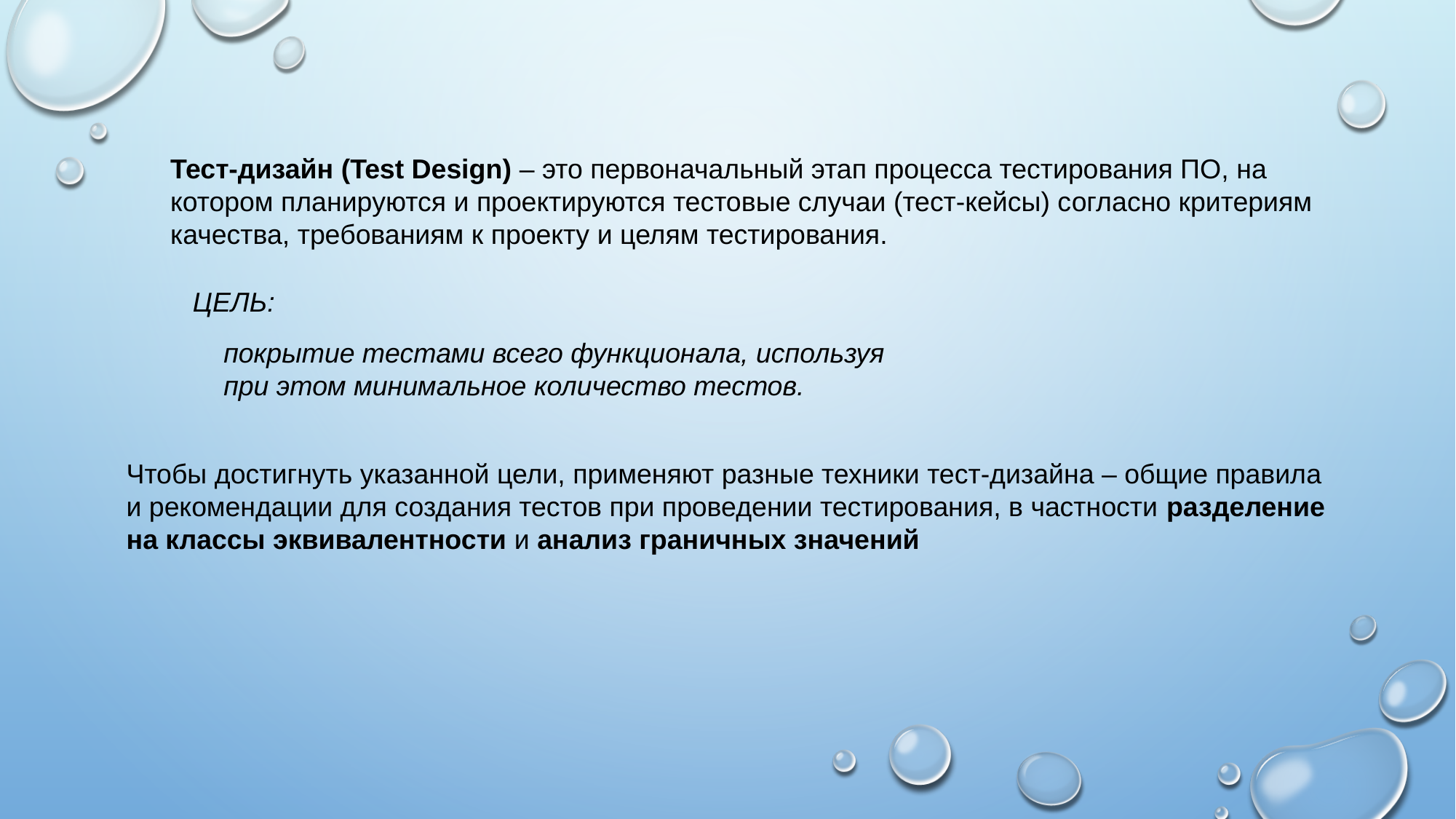

Тест-дизайн (Test Design) – это первоначальный этап процесса тестирования ПО, на котором планируются и проектируются тестовые случаи (тест-кейсы) согласно критериям качества, требованиям к проекту и целям тестирования.
ЦЕЛЬ:
покрытие тестами всего функционала, используя при этом минимальное количество тестов.
Чтобы достигнуть указанной цели, применяют разные техники тест-дизайна – общие правила и рекомендации для создания тестов при проведении тестирования, в частности разделение на классы эквивалентности и анализ граничных значений